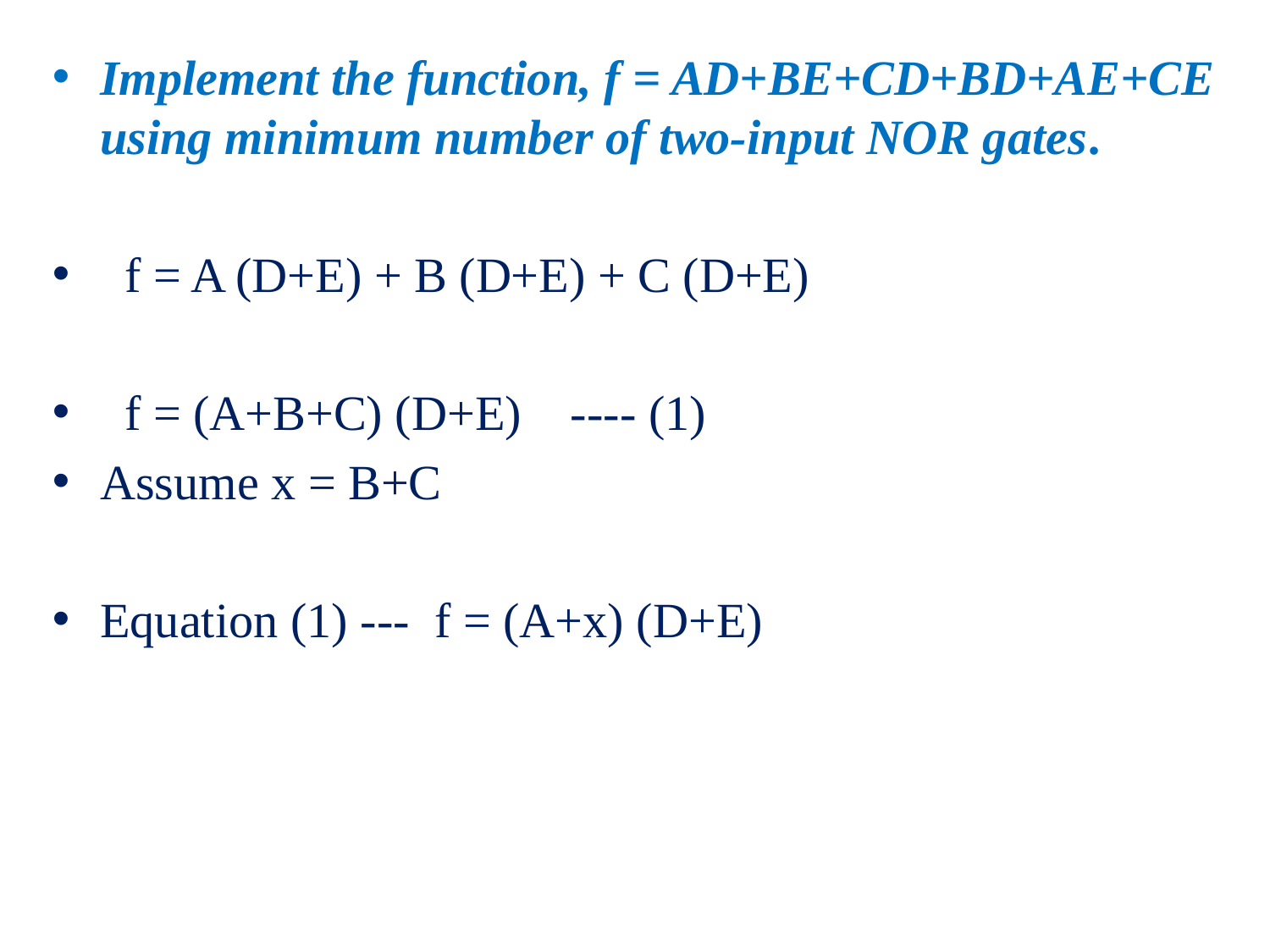

Implement the function, f = AD+BE+CD+BD+AE+CE using minimum number of two-input NOR gates.

  f = A (D+E) + B (D+E) + C (D+E)

  f = (A+B+C) (D+E)    ---- (1)
Assume x = B+C

Equation (1) ---  f = (A+x) (D+E)